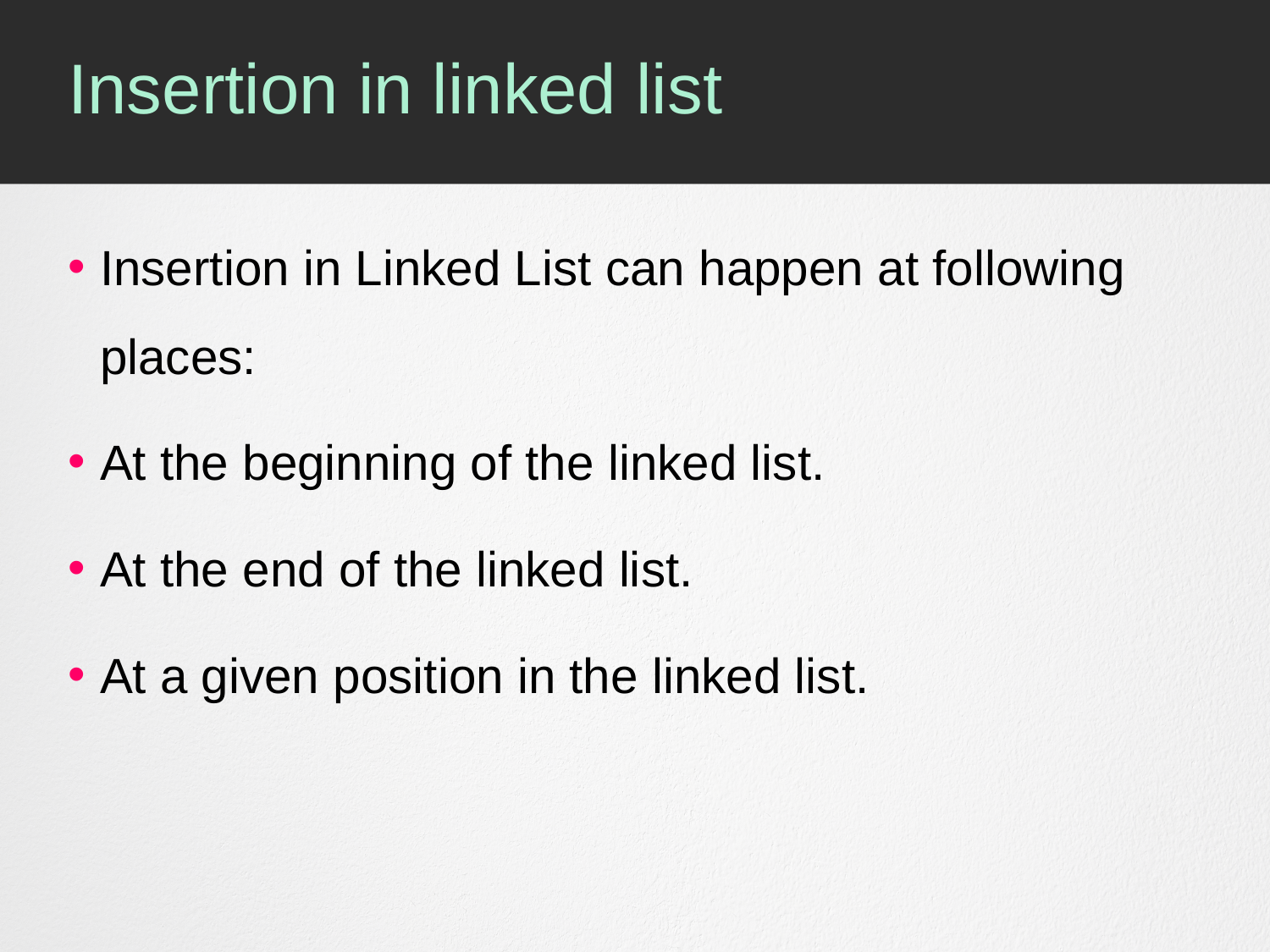

# Insertion in linked list
Insertion in Linked List can happen at following places:
At the beginning of the linked list.
At the end of the linked list.
At a given position in the linked list.